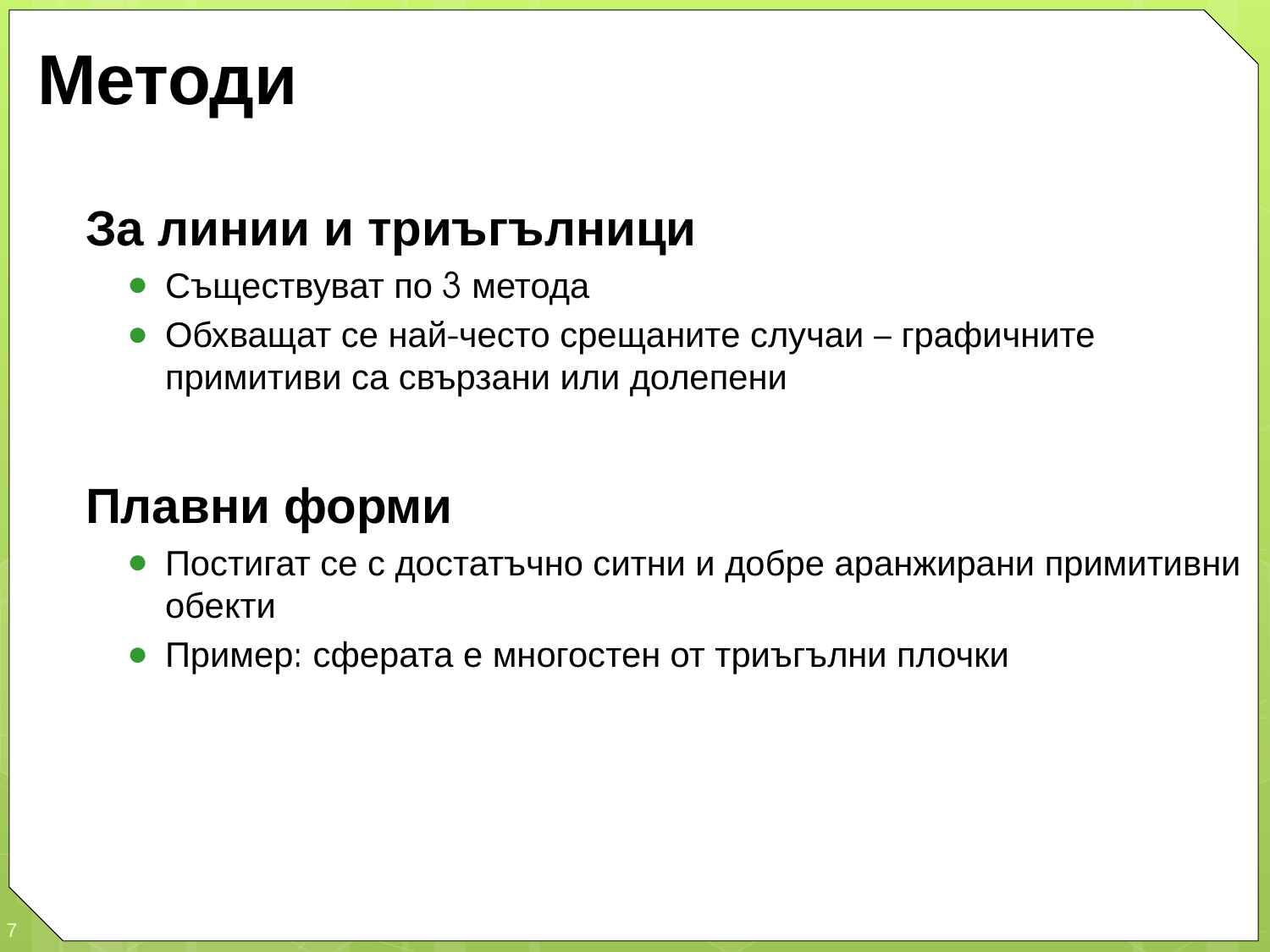

# Методи
За линии и триъгълници
Съществуват по 3 метода
Обхващат се най-често срещаните случаи – графичните примитиви са свързани или долепени

Плавни форми
Постигат се с достатъчно ситни и добре аранжирани примитивни обекти
Пример: сферата е многостен от триъгълни плочки